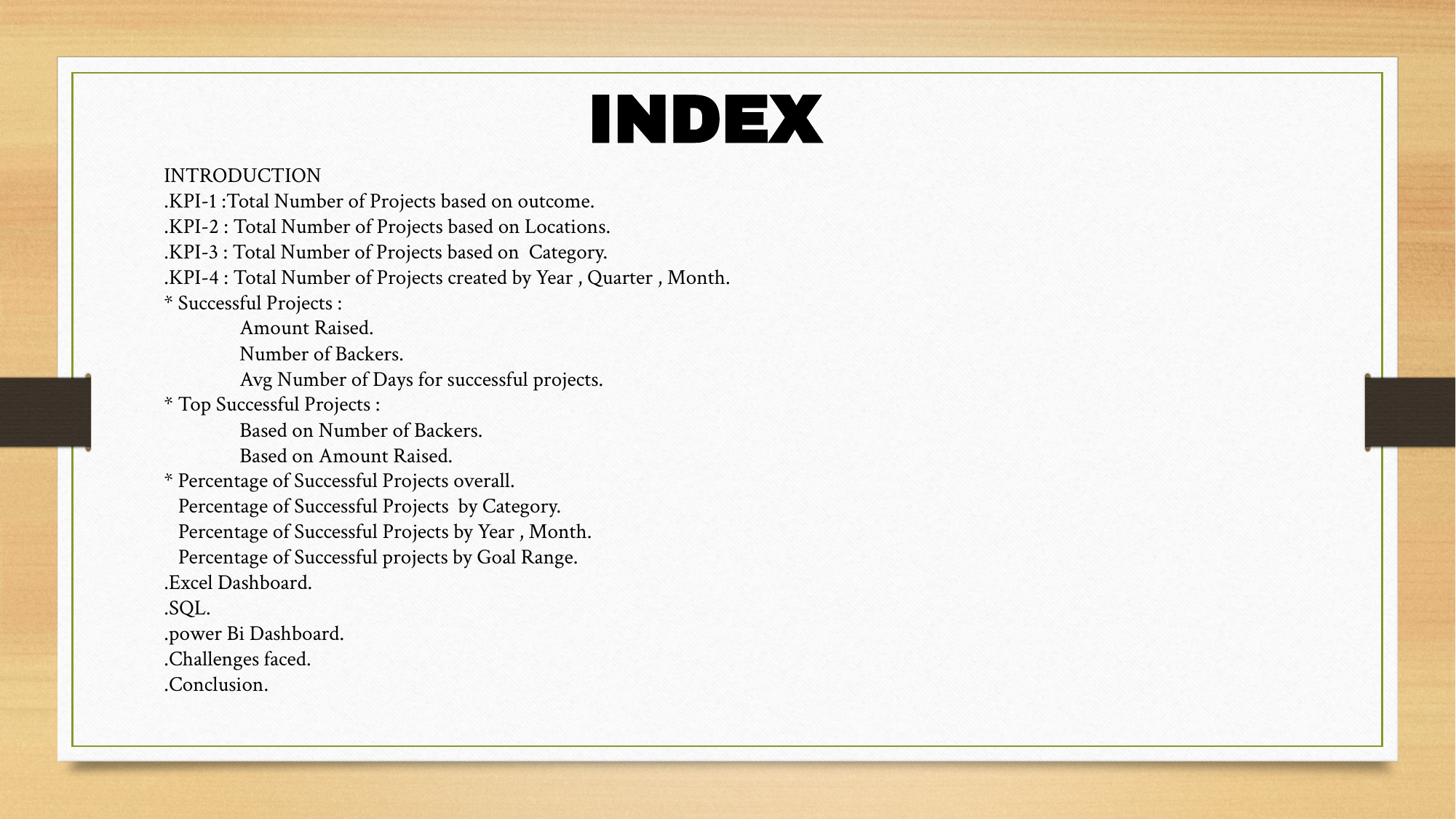

INDEX

INTRODUCTION
.KPI-1 :Total Number of Projects based on outcome.
.KPI-2 : Total Number of Projects based on Locations.
.KPI-3 : Total Number of Projects based on  Category.
.KPI-4 : Total Number of Projects created by Year , Quarter , Month.
* Successful Projects :
                Amount Raised.
                Number of Backers.
                Avg Number of Days for successful projects.
* Top Successful Projects :
                Based on Number of Backers.
                Based on Amount Raised.
* Percentage of Successful Projects overall.
   Percentage of Successful Projects  by Category.
   Percentage of Successful Projects by Year , Month.
   Percentage of Successful projects by Goal Range.
.Excel Dashboard.
.SQL.
.power Bi Dashboard.
.Challenges faced.
.Conclusion.